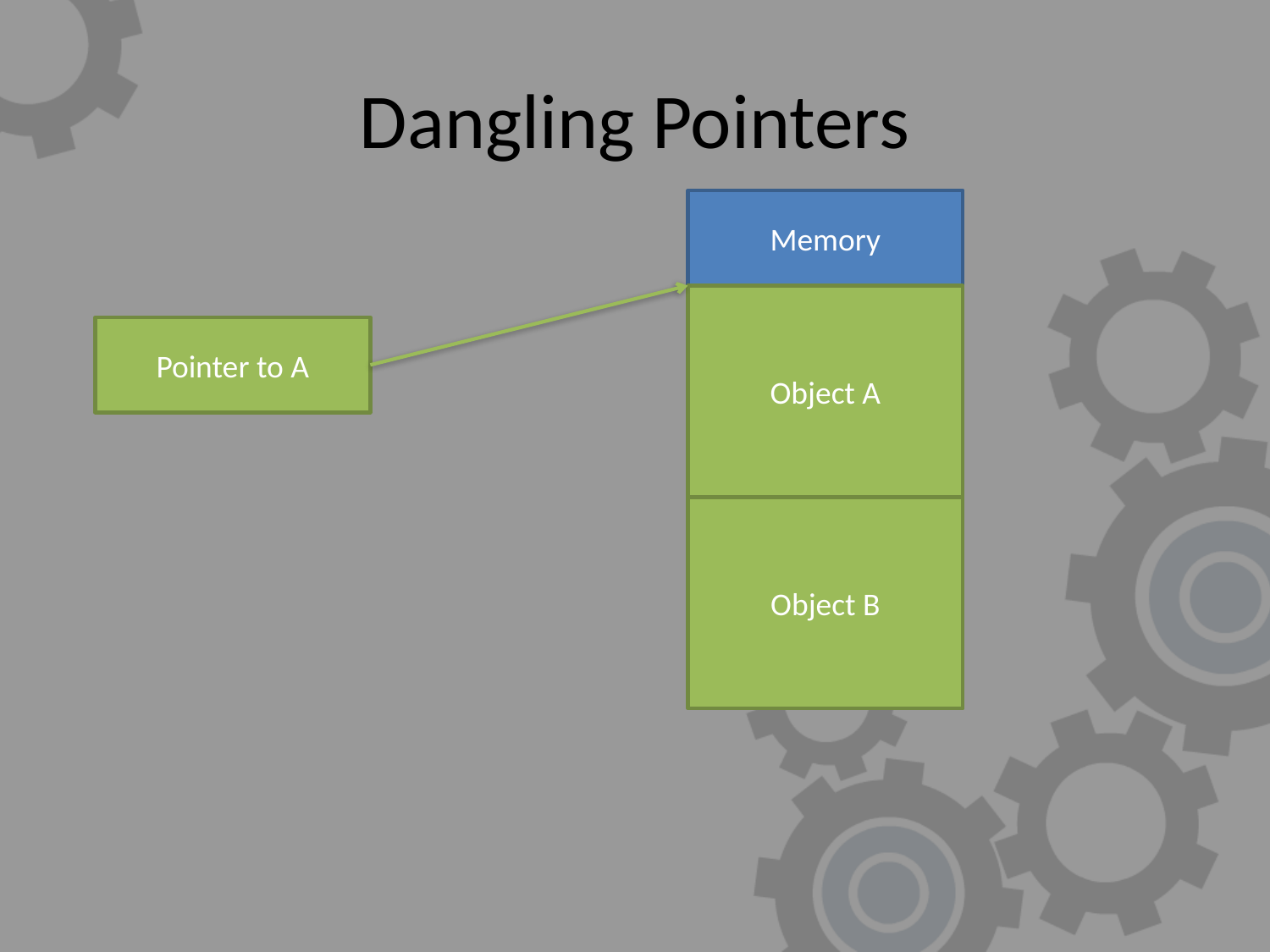

# Dangling Pointers
Memory
Object A
Pointer to A
Object B